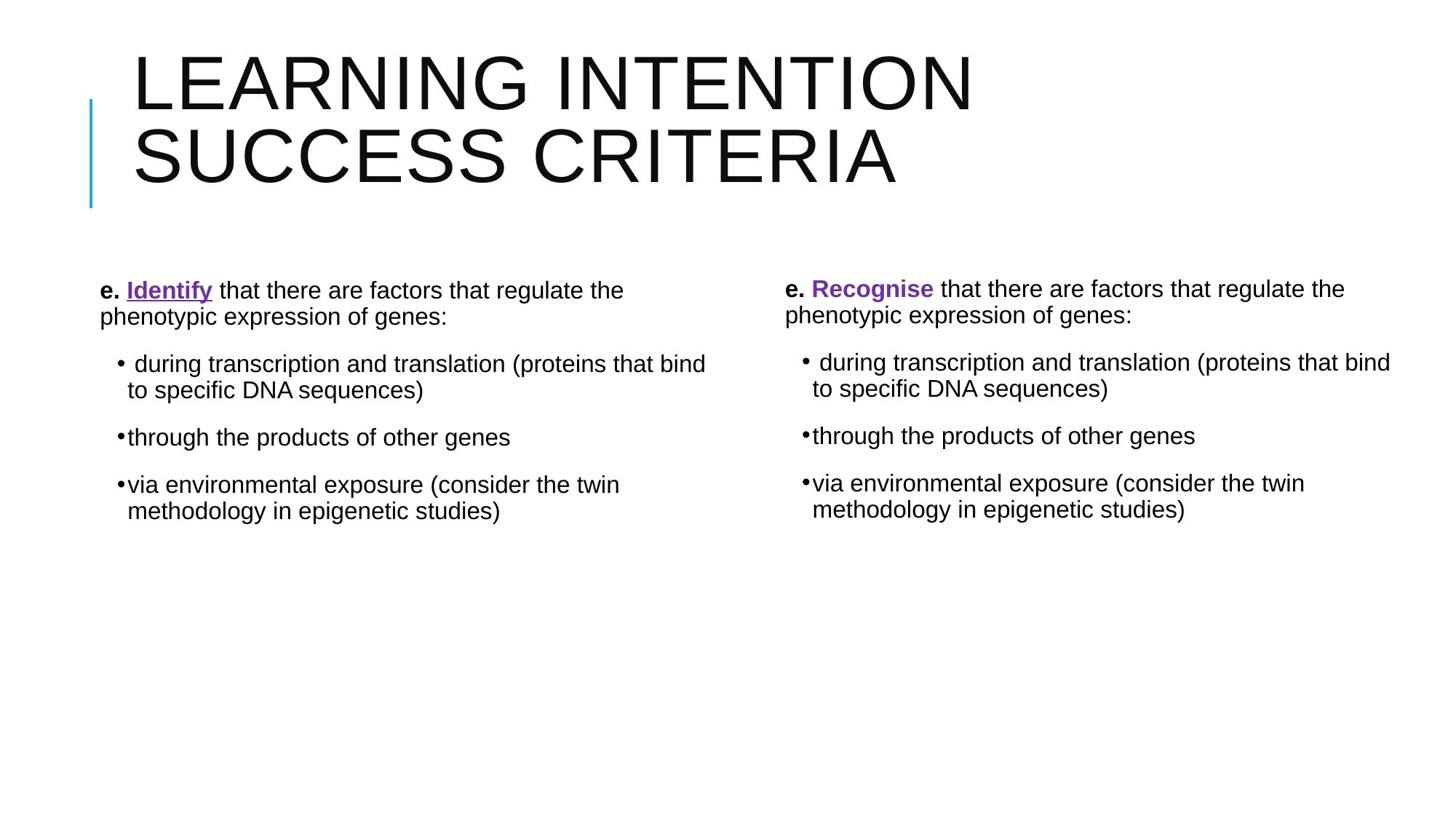

# Learning intention		Success criteria
e. Recognise that there are factors that regulate the phenotypic expression of genes:
 during transcription and translation (proteins that bind to specific DNA sequences)
through the products of other genes
via environmental exposure (consider the twin methodology in epigenetic studies)

e. Identify that there are factors that regulate the phenotypic expression of genes:
 during transcription and translation (proteins that bind to specific DNA sequences)
through the products of other genes
via environmental exposure (consider the twin methodology in epigenetic studies)